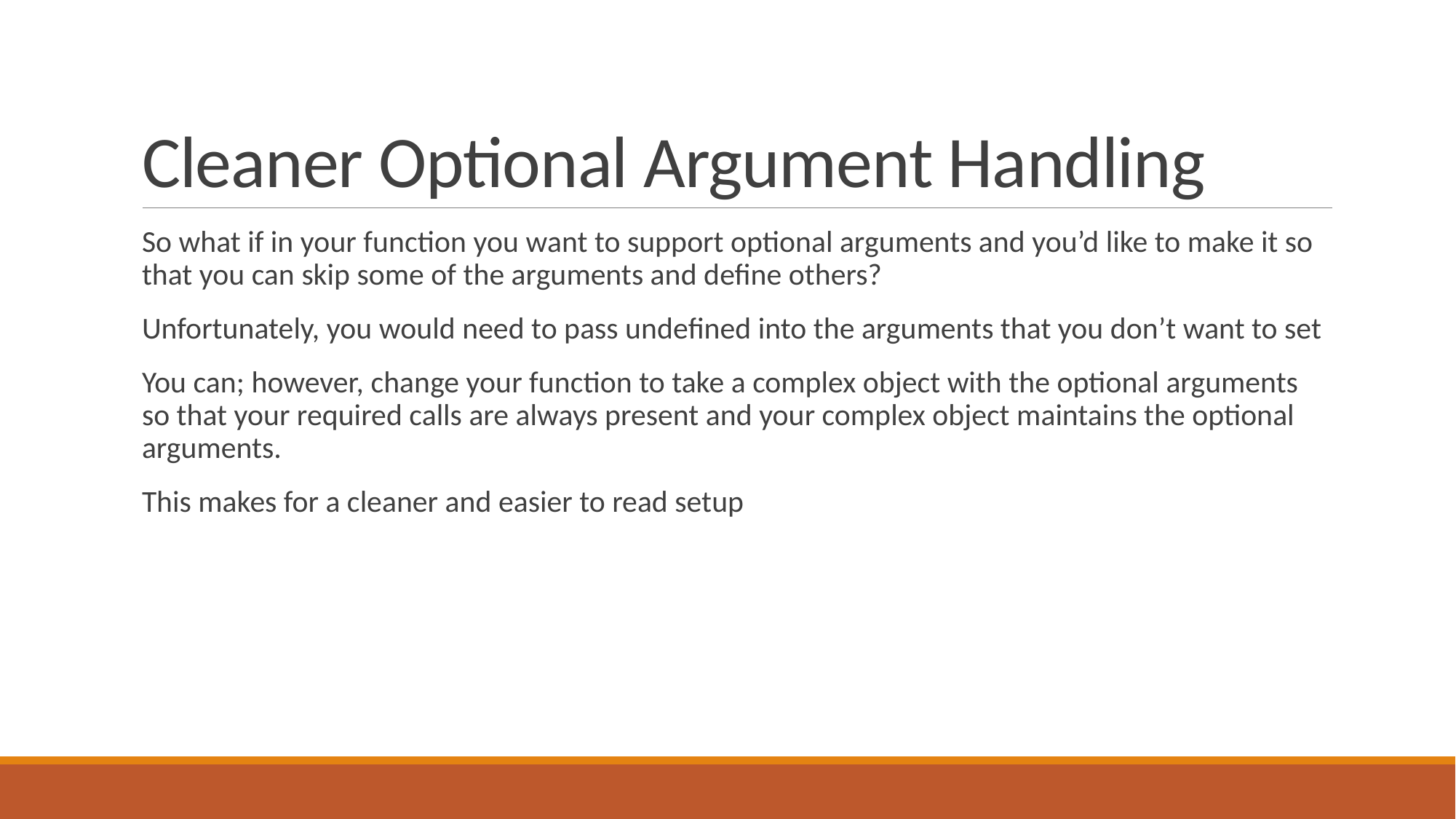

# Cleaner Optional Argument Handling
So what if in your function you want to support optional arguments and you’d like to make it so that you can skip some of the arguments and define others?
Unfortunately, you would need to pass undefined into the arguments that you don’t want to set
You can; however, change your function to take a complex object with the optional arguments so that your required calls are always present and your complex object maintains the optional arguments.
This makes for a cleaner and easier to read setup